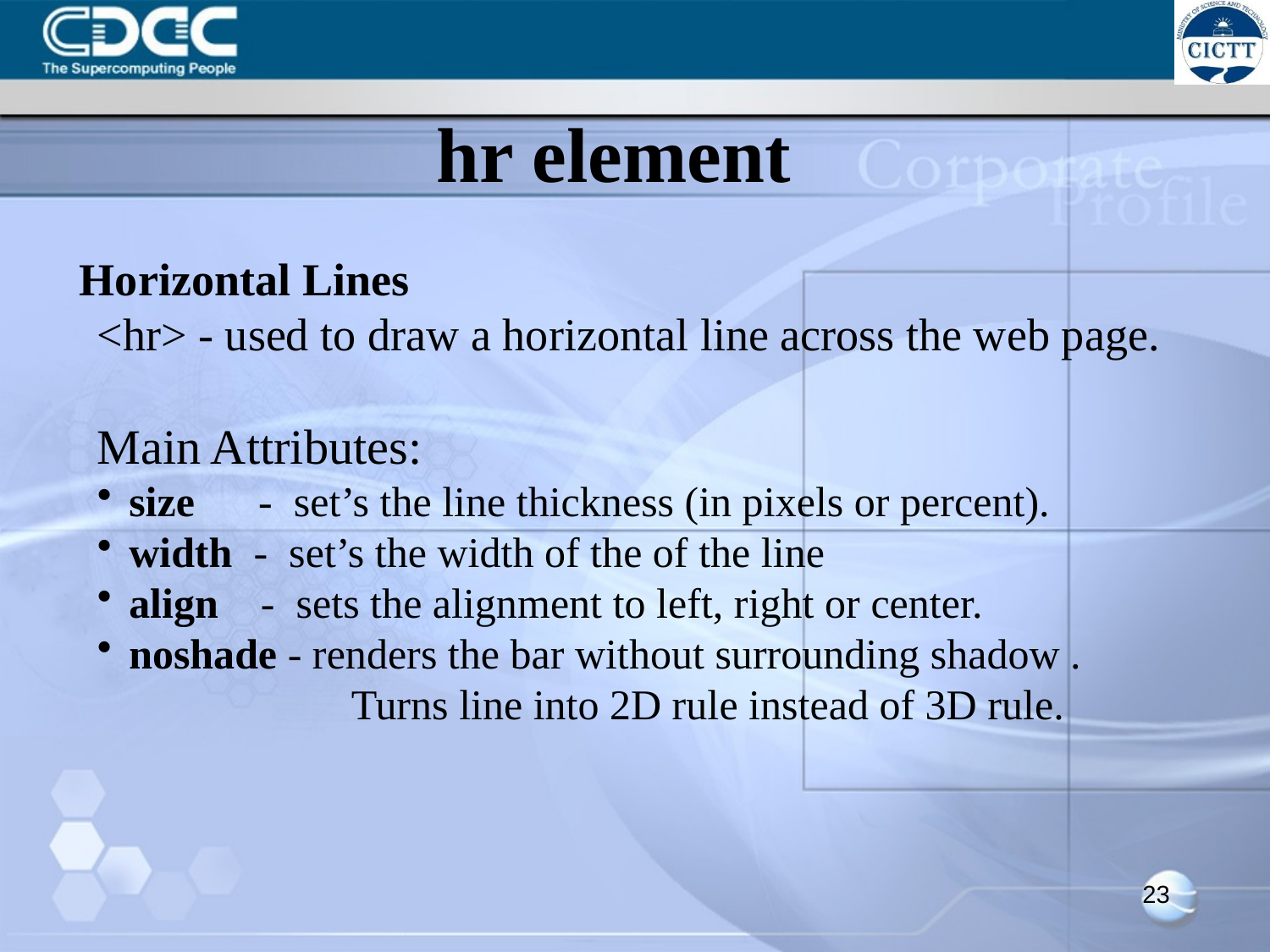

hr element
    Horizontal Lines
<hr> - used to draw a horizontal line across the web page.

Main Attributes:
size      -  set’s the line thickness (in pixels or percent).
width  -  set’s the width of the of the line
align    -  sets the alignment to left, right or center.
noshade - renders the bar without surrounding shadow .
 	                     Turns line into 2D rule instead of 3D rule.